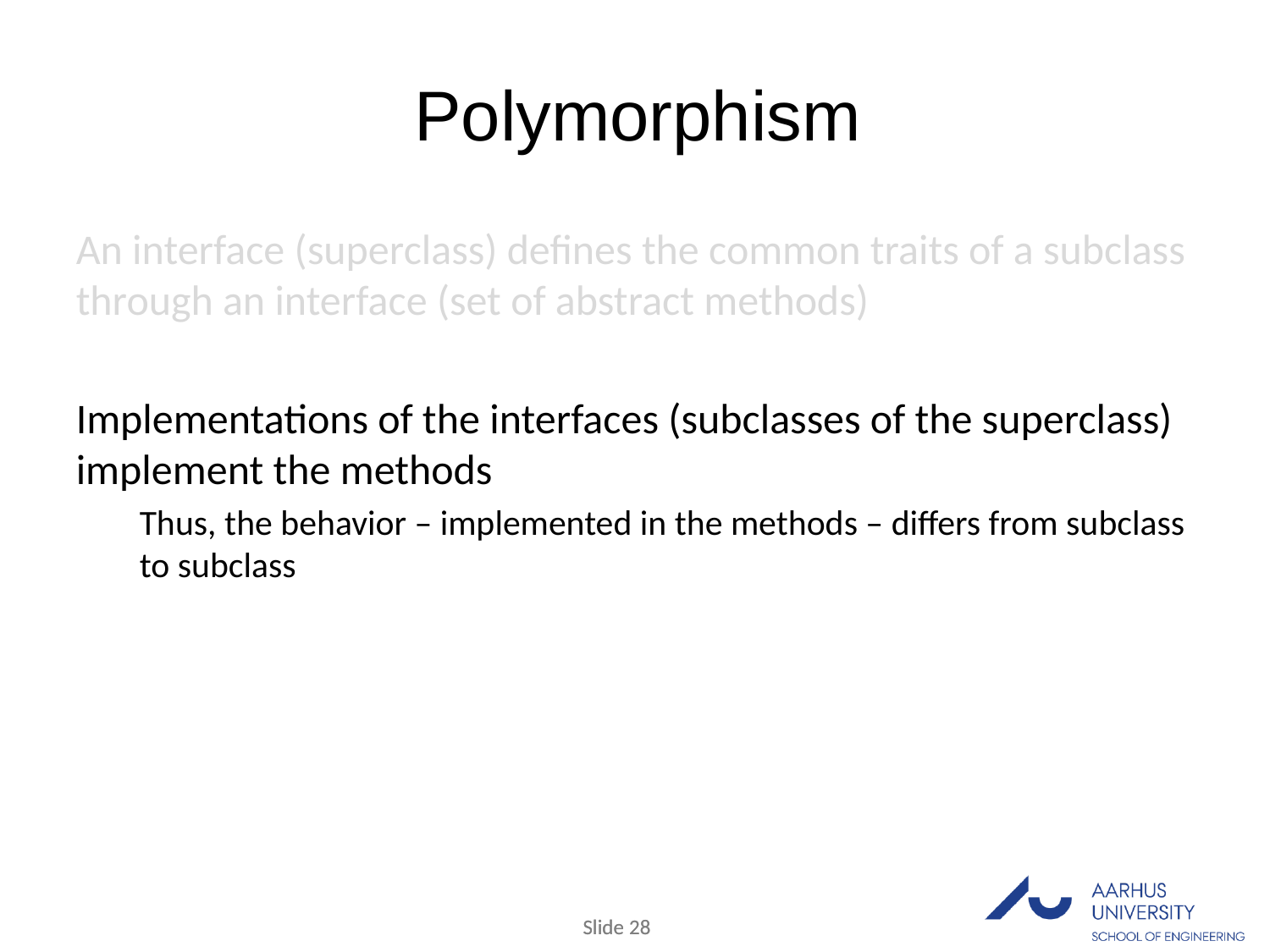

Polymorphism
An interface (superclass) defines the common traits of a subclass through an interface (set of abstract methods)

Implementations of the interfaces (subclasses of the superclass) implement the methods
Thus, the behavior – implemented in the methods – differs from subclass to subclass